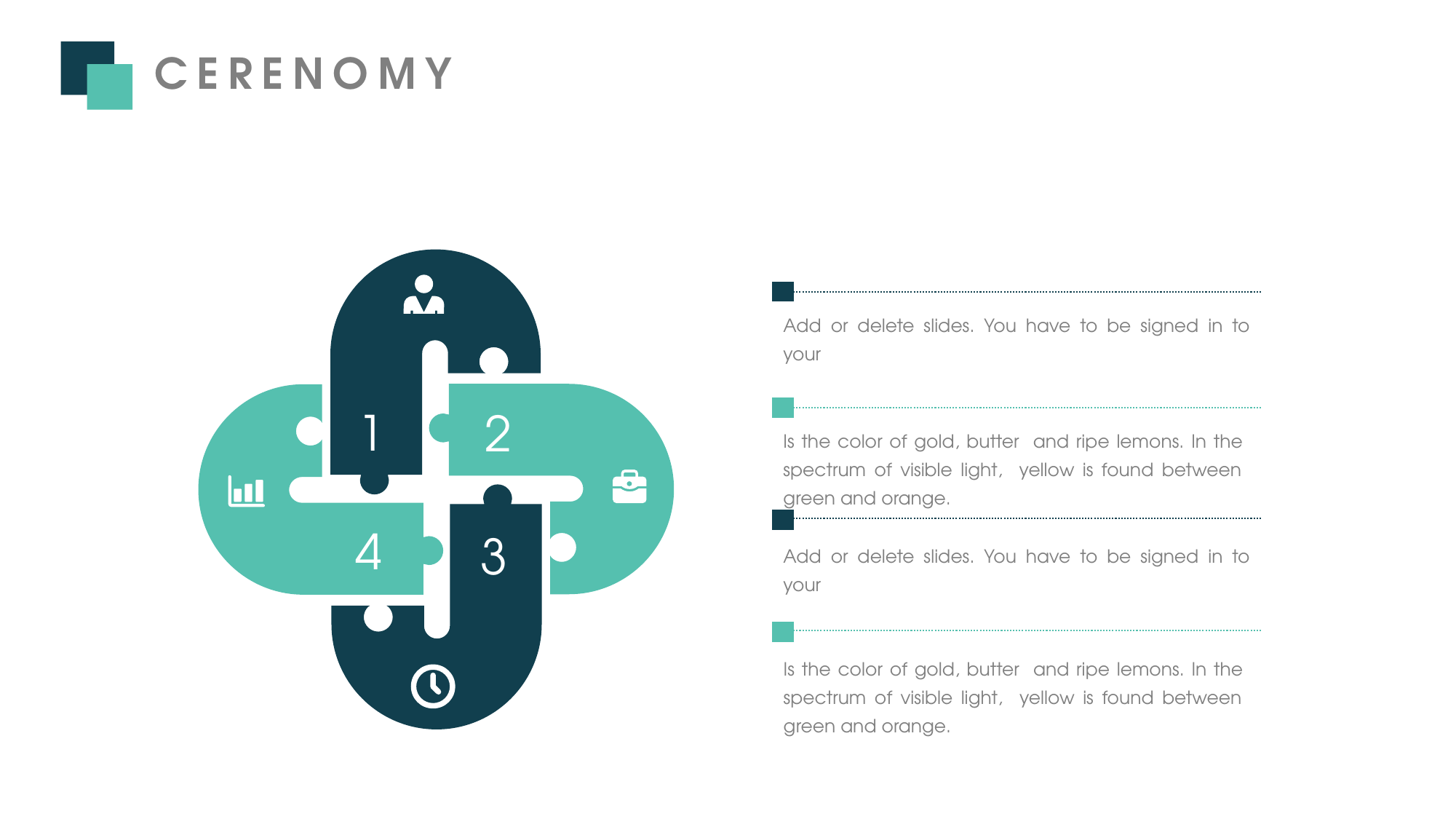

CERENOMY

1
2

4
3

Add or delete slides. You have to be signed in to your

Is the color of gold, butter  and ripe lemons. In the  spectrum of visible light,  yellow is found between  green and orange.

Add or delete slides. You have to be signed in to your

Is the color of gold, butter  and ripe lemons. In the  spectrum of visible light,  yellow is found between  green and orange.